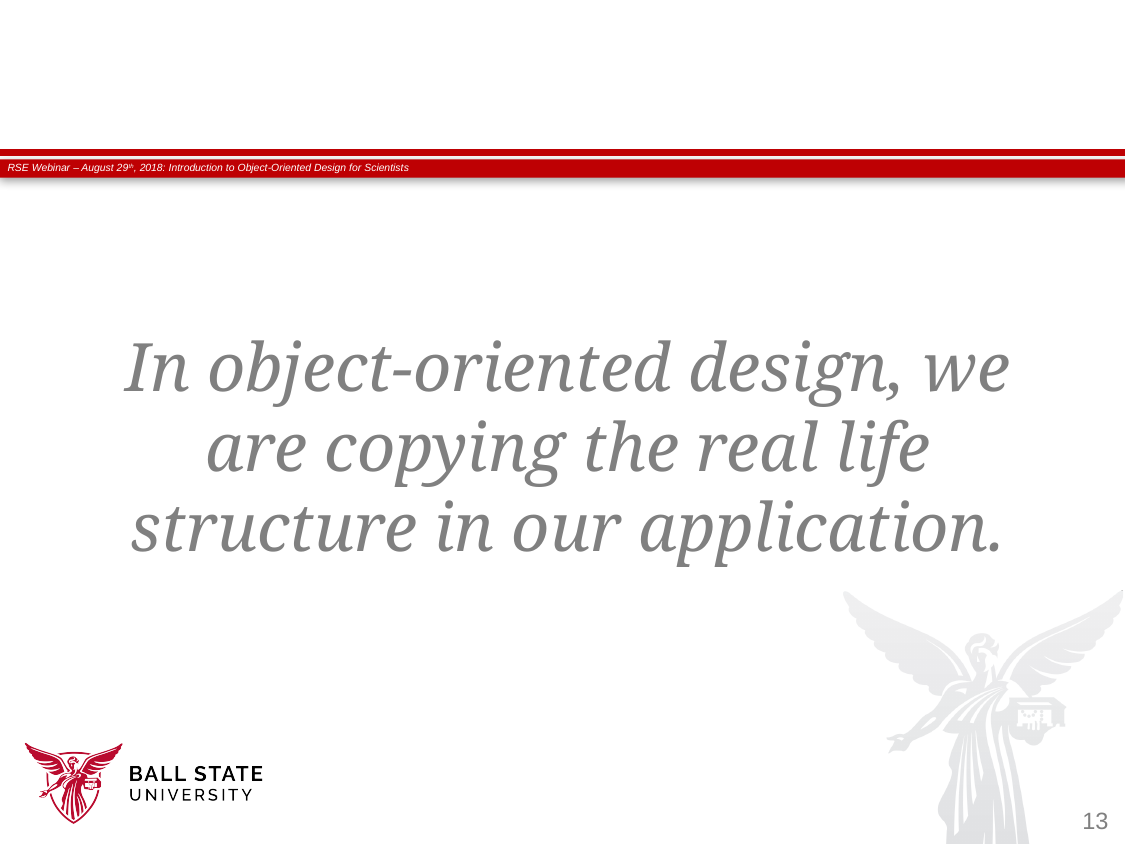

In object-oriented design, we are copying the real life structure in our application.
#
13